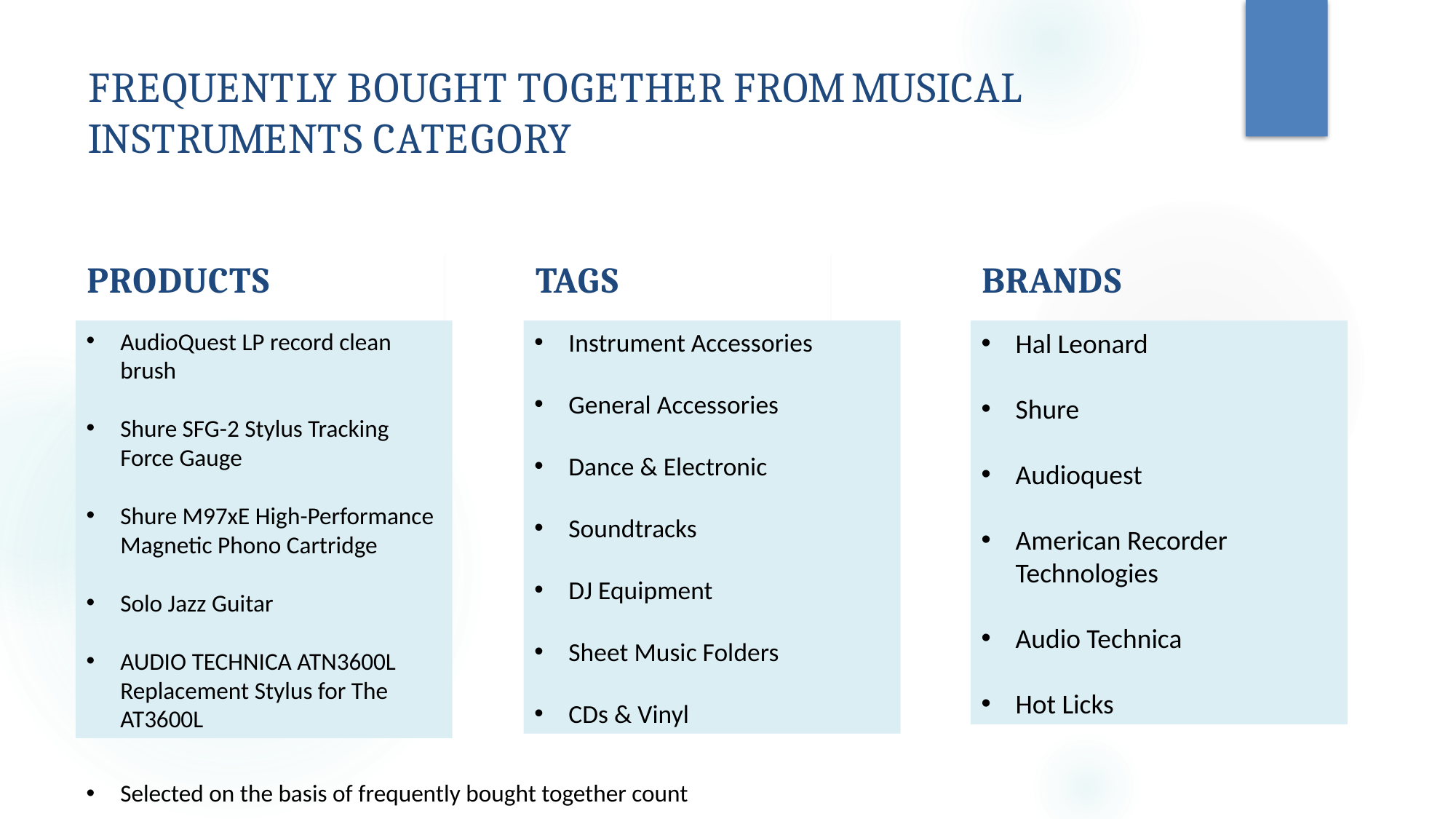

# FREQUENTLY BOUGHT TOGETHER FROM MUSICAL INSTRUMENTS CATEGORY
PRODUCTS
TAGS
BRANDS

AudioQuest LP record clean brush

Shure SFG-2 Stylus Tracking Force Gauge

Shure M97xE High-Performance Magnetic Phono Cartridge

Solo Jazz Guitar

AUDIO TECHNICA ATN3600L Replacement Stylus for The AT3600L
Instrument Accessories

General Accessories

Dance & Electronic

Soundtracks

DJ Equipment

Sheet Music Folders

CDs & Vinyl
Hal Leonard

Shure

Audioquest

American Recorder Technologies

Audio Technica

Hot Licks
Selected on the basis of frequently bought together count